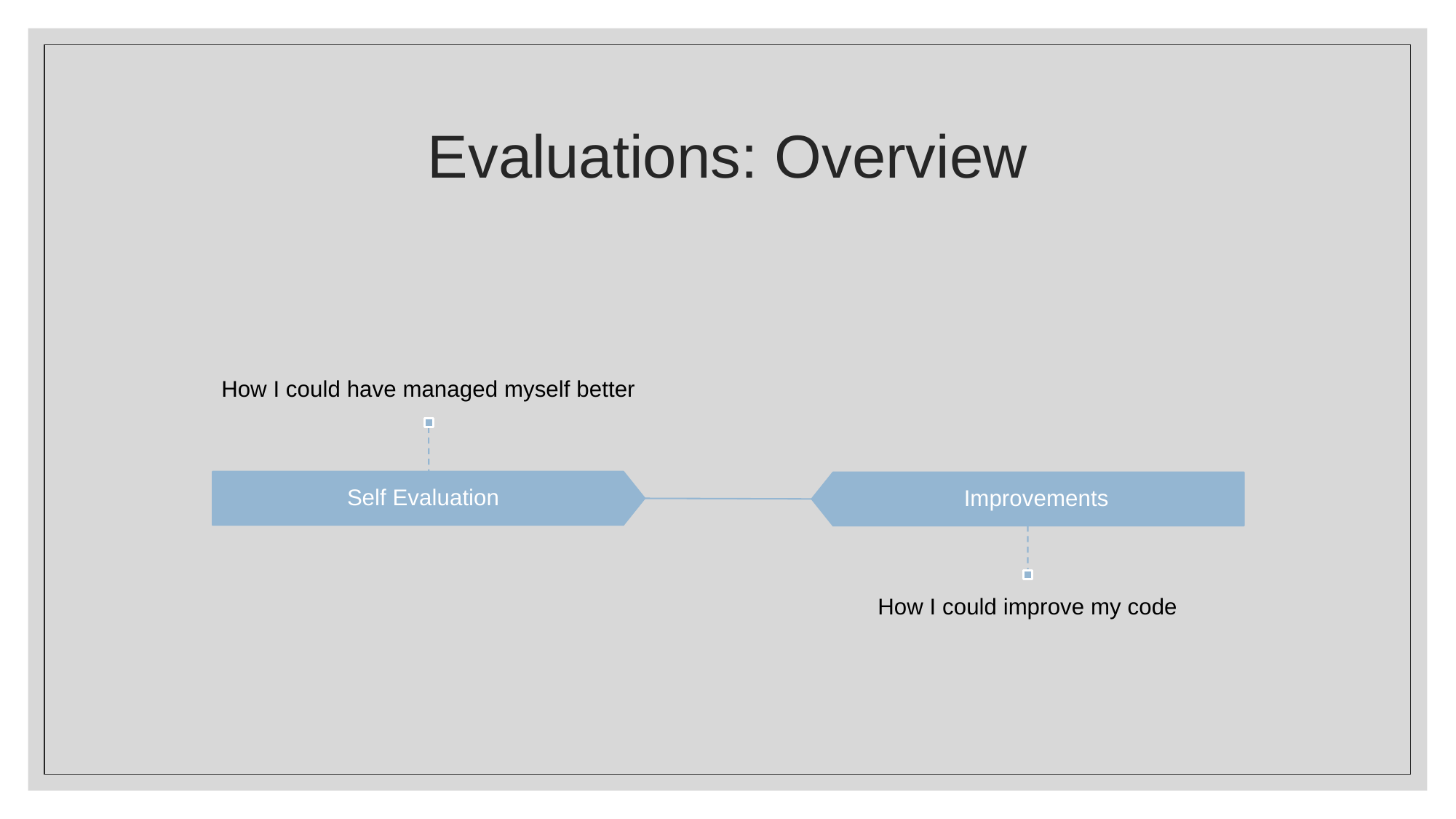

# Evaluations: Overview
Self Evaluation
How I could have managed myself better
 Improvements
How I could improve my code